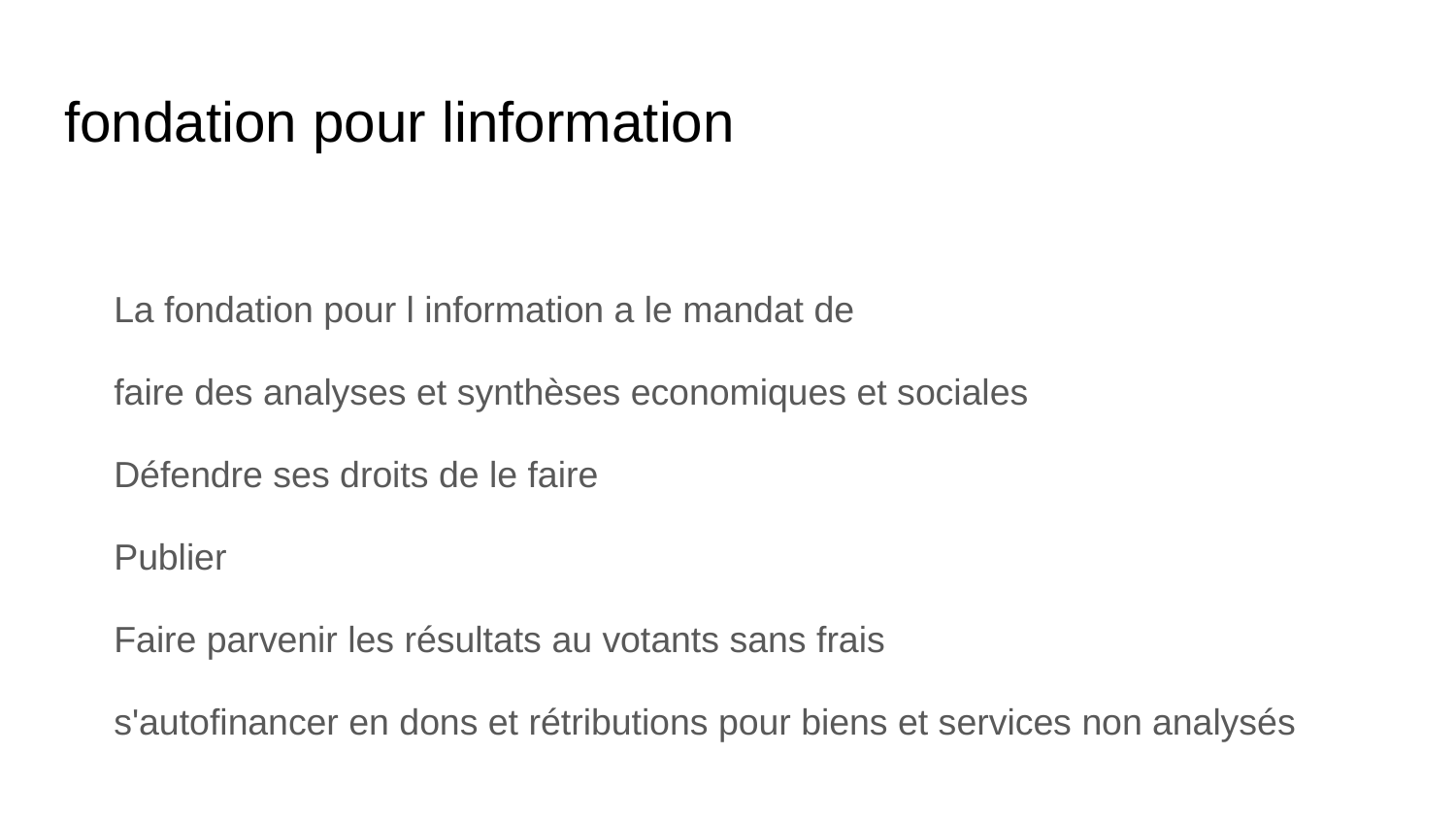

# fondation pour linformation

La fondation pour l information a le mandat de
faire des analyses et synthèses economiques et sociales
Défendre ses droits de le faire
Publier
Faire parvenir les résultats au votants sans frais
s'autofinancer en dons et rétributions pour biens et services non analysés